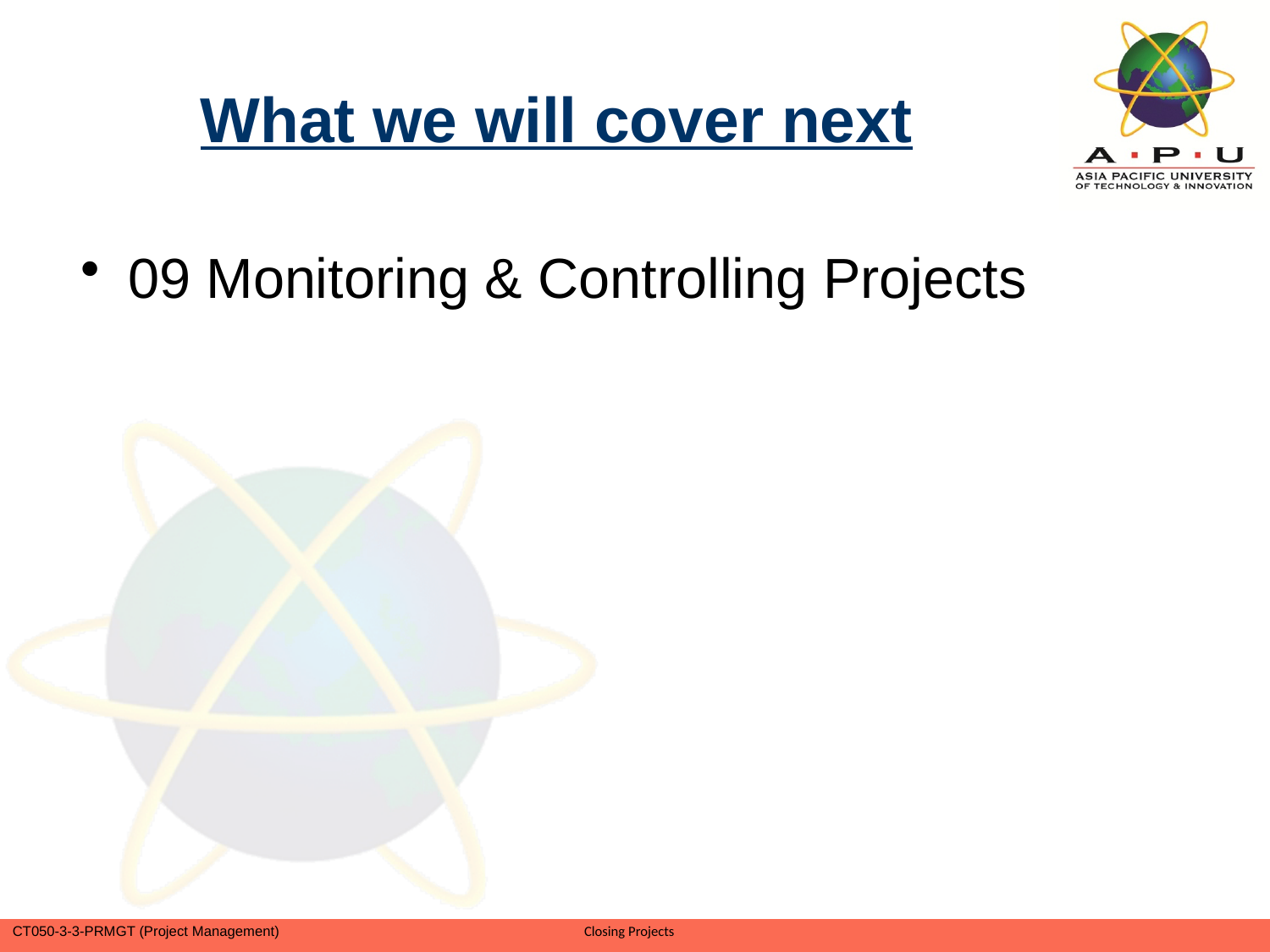

# What we will cover next
09 Monitoring & Controlling Projects